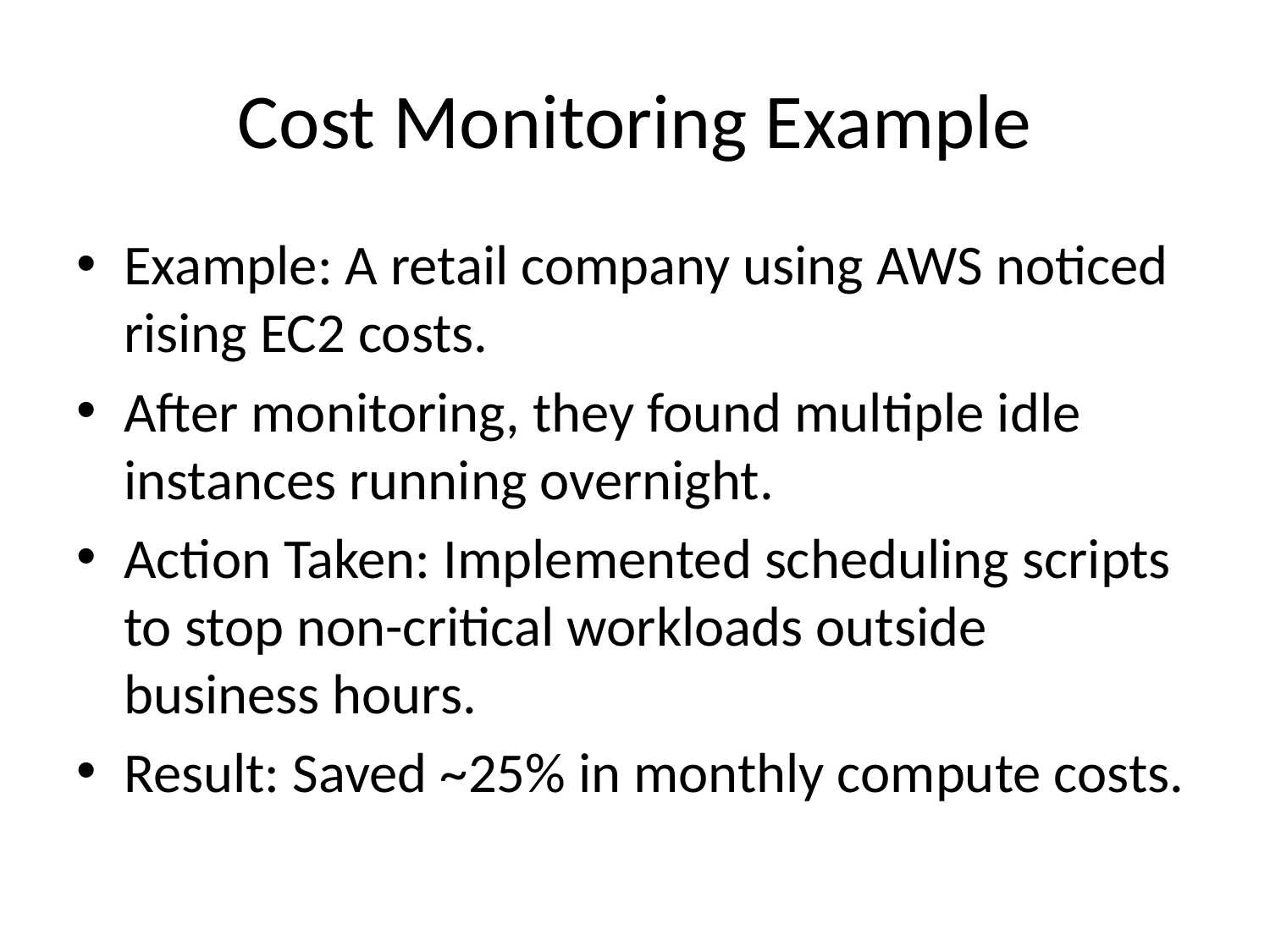

# Cost Monitoring Example
Example: A retail company using AWS noticed rising EC2 costs.
After monitoring, they found multiple idle instances running overnight.
Action Taken: Implemented scheduling scripts to stop non-critical workloads outside business hours.
Result: Saved ~25% in monthly compute costs.